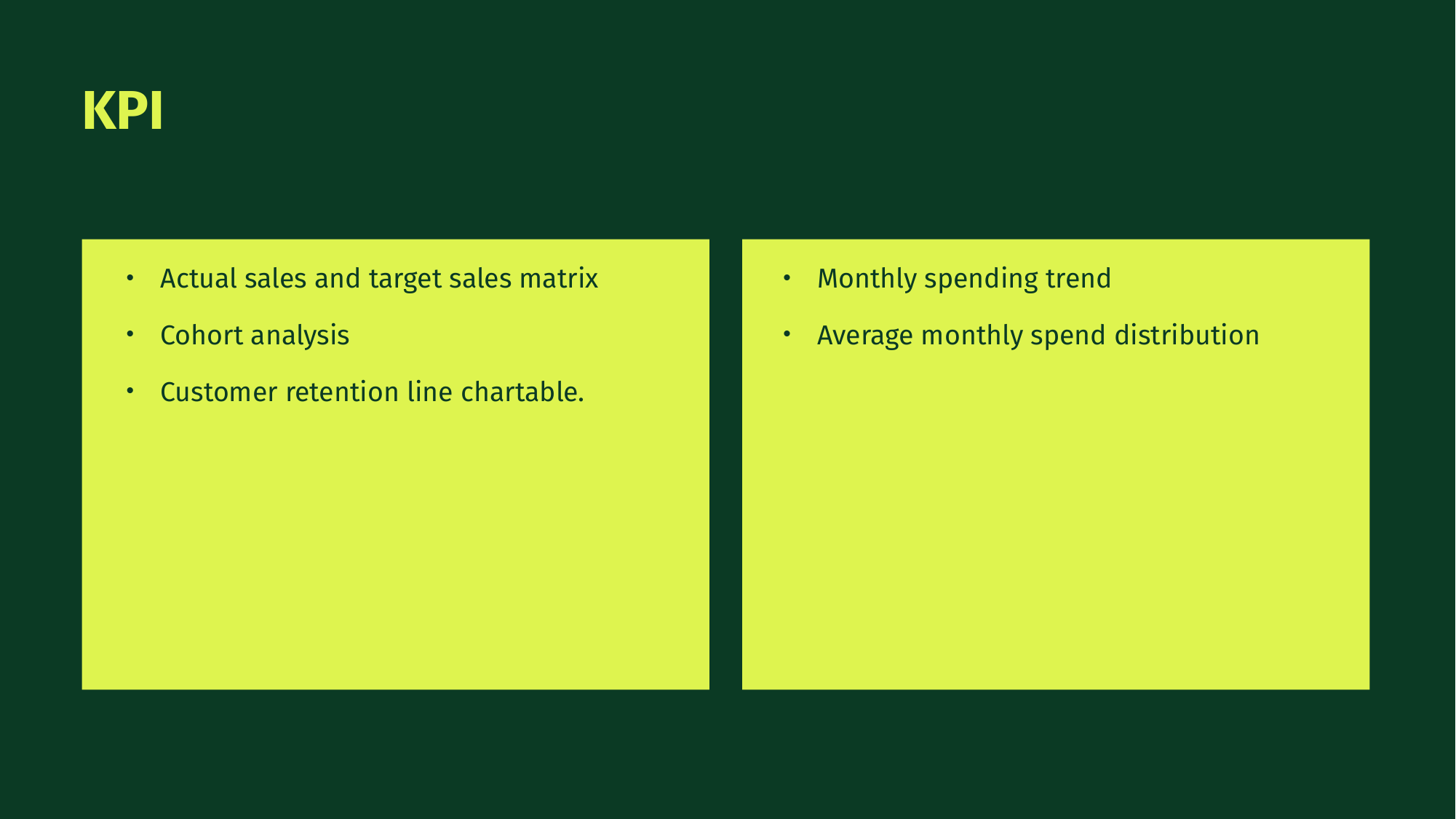

# KPI
Actual sales and target sales matrix
Cohort analysis
Customer retention line chartable.
Monthly spending trend
Average monthly spend distribution